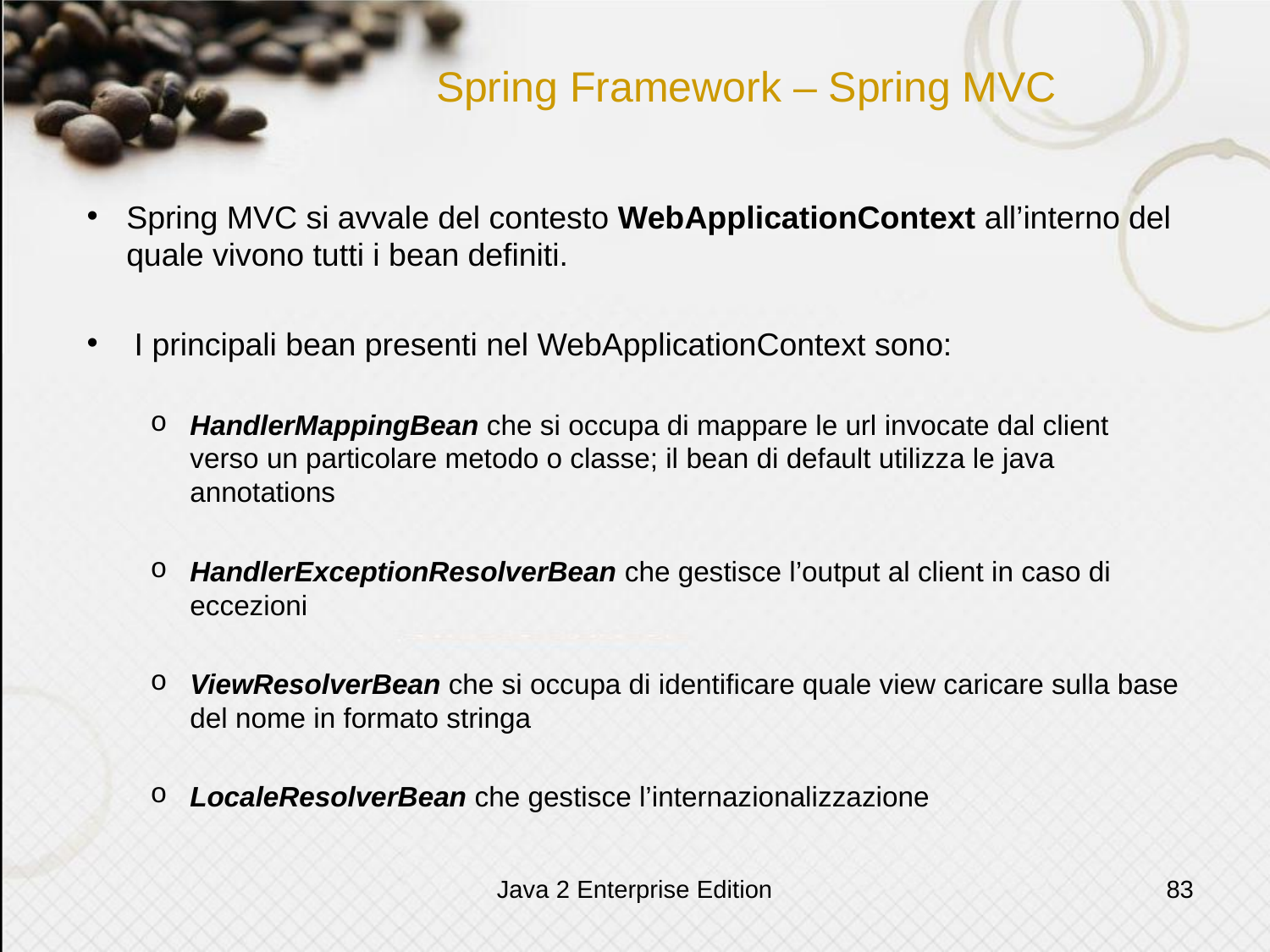

# Spring Framework – Spring MVC
Spring MVC si avvale del contesto WebApplicationContext all’interno del quale vivono tutti i bean definiti.

I principali bean presenti nel WebApplicationContext sono:

HandlerMappingBean che si occupa di mappare le url invocate dal client verso un particolare metodo o classe; il bean di default utilizza le java annotations

HandlerExceptionResolverBean che gestisce l’output al client in caso di eccezioni

ViewResolverBean che si occupa di identificare quale view caricare sulla base del nome in formato stringa

LocaleResolverBean che gestisce l’internazionalizzazione

Java 2 Enterprise Edition
83